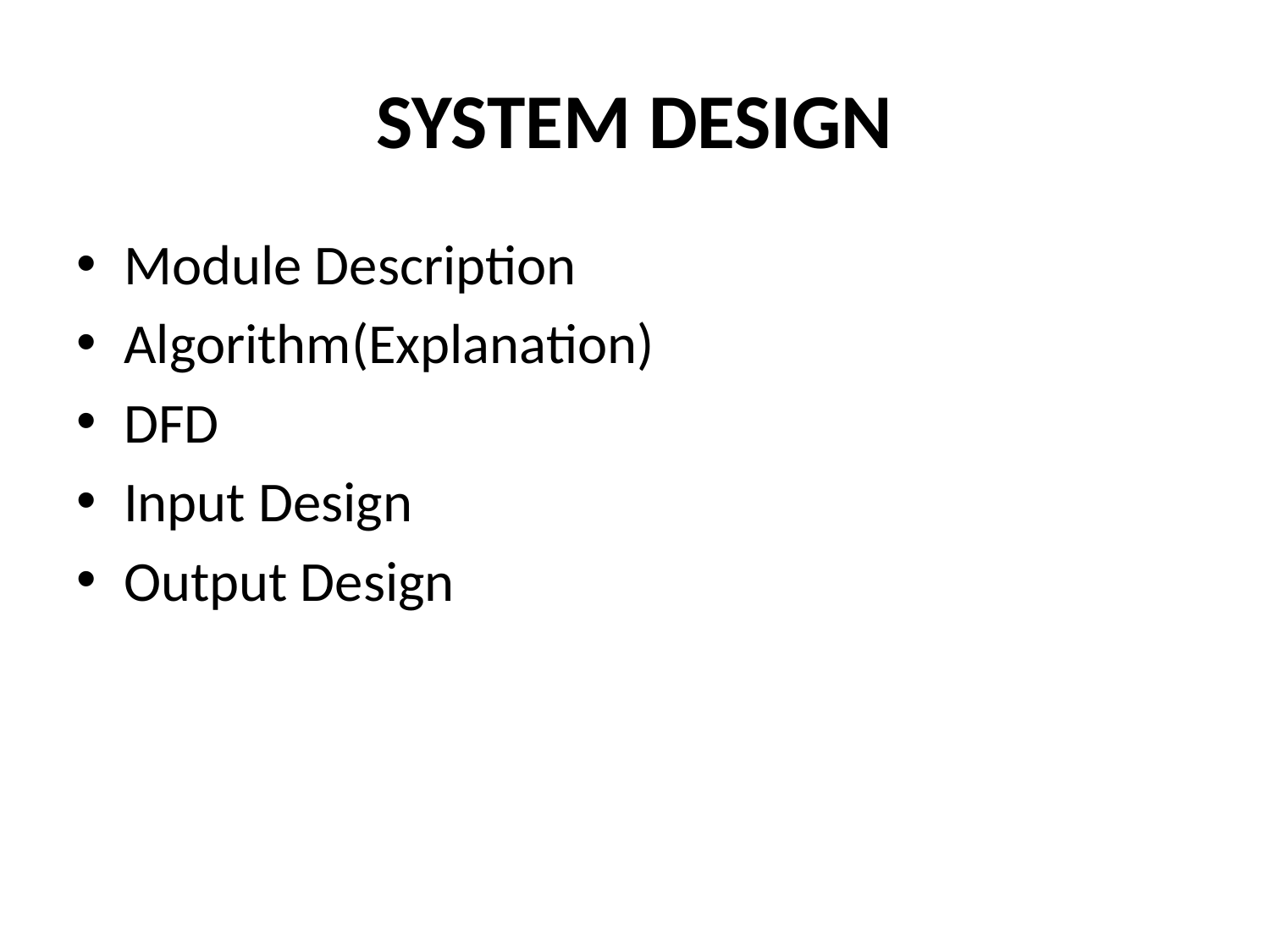

# SYSTEM DESIGN
Module Description
Algorithm(Explanation)
DFD
Input Design
Output Design